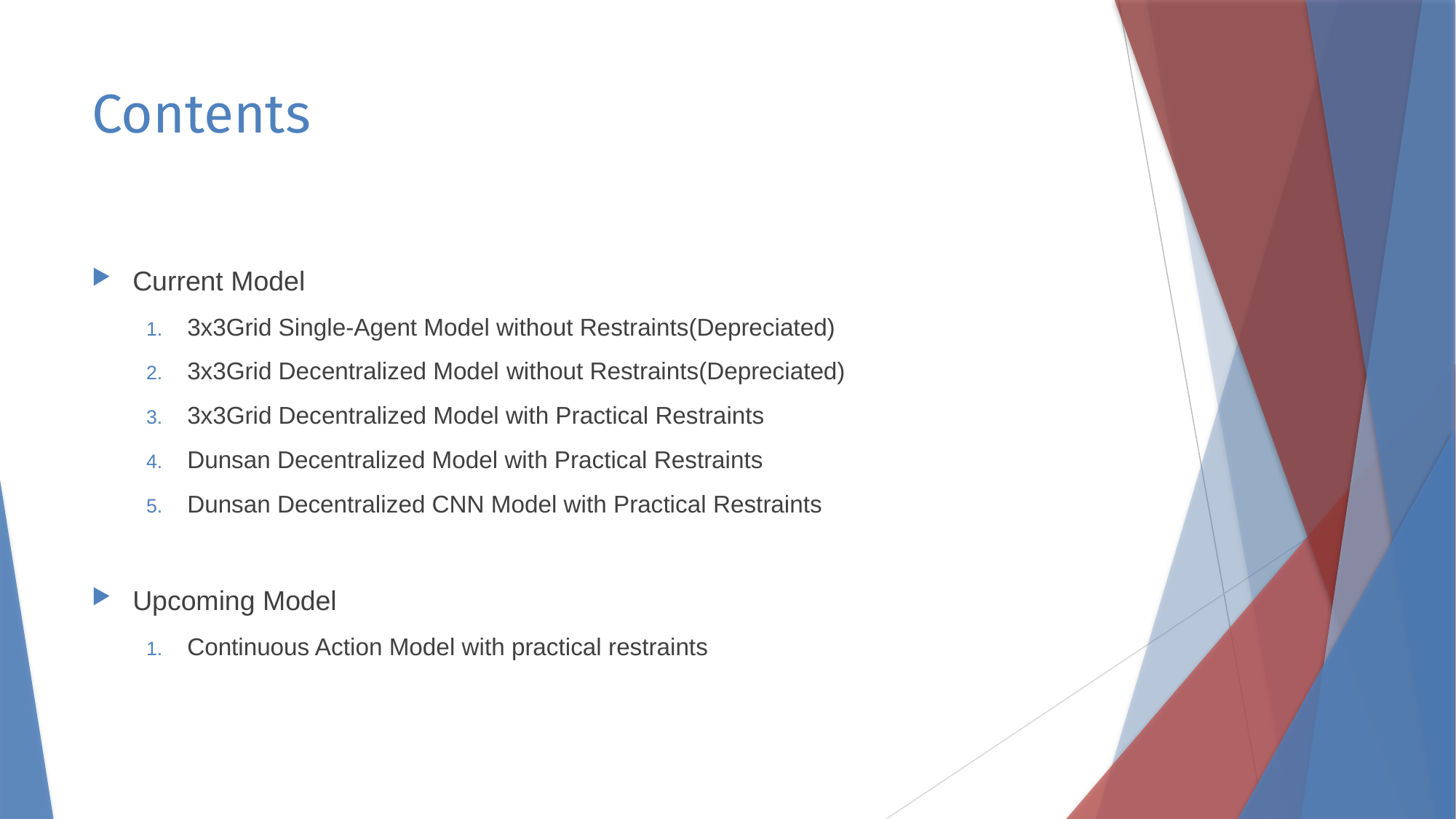

# Contents
Current Model
3x3Grid Single-Agent Model without Restraints(Depreciated)
3x3Grid Decentralized Model without Restraints(Depreciated)
3x3Grid Decentralized Model with Practical Restraints
Dunsan Decentralized Model with Practical Restraints
Dunsan Decentralized CNN Model with Practical Restraints

Upcoming Model
Continuous Action Model with practical restraints